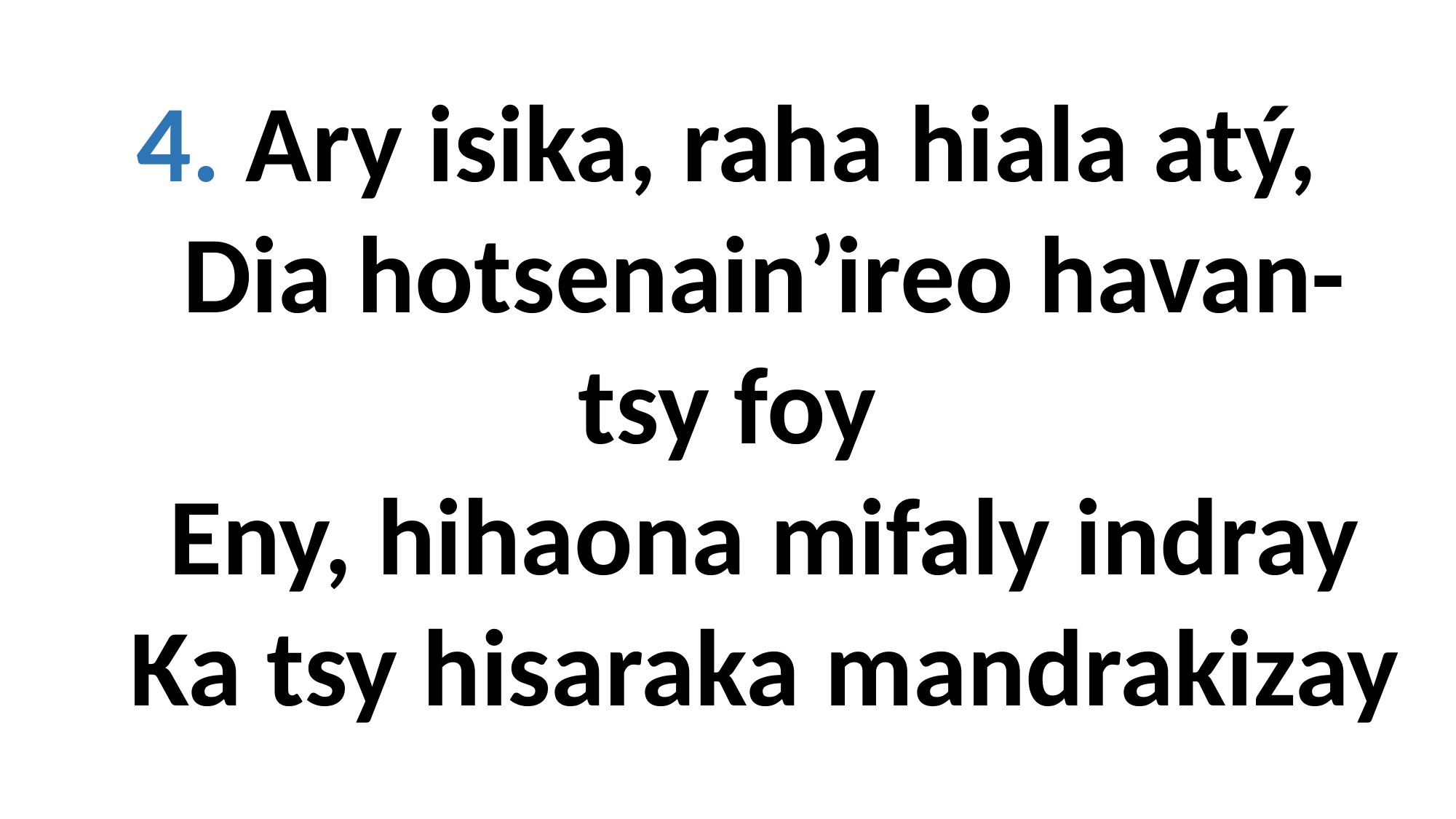

4. Ary isika, raha hiala atý,
   Dia hotsenain’ireo havan-
tsy foy
   Eny, hihaona mifaly indray
   Ka tsy hisaraka mandrakizay